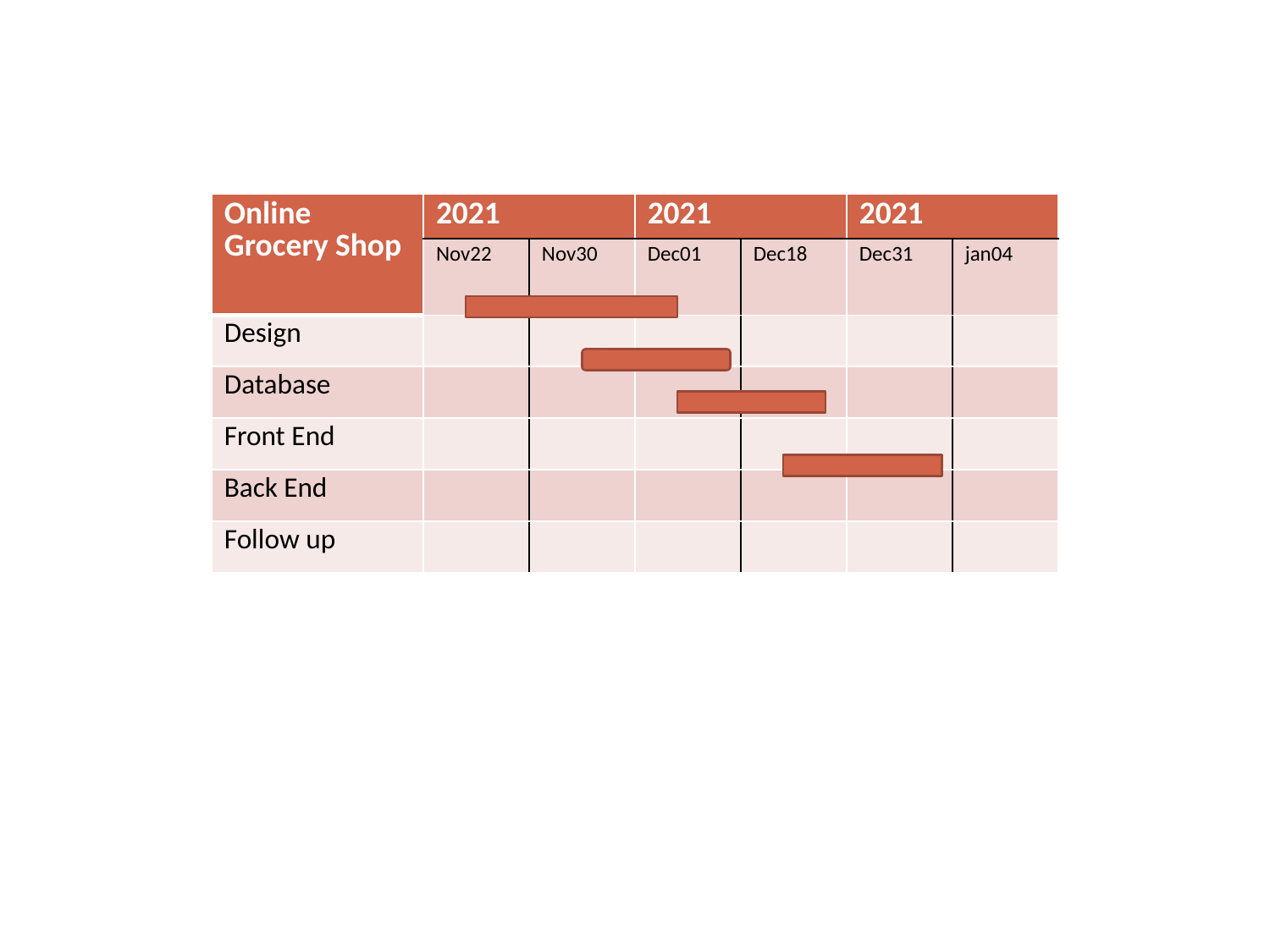

| Online Grocery Shop | 2021 |  | 2021 |  | 2021 |  |
| --- | --- | --- | --- | --- | --- | --- |
|  | Nov22 | Nov30 | Dec01 | Dec18 | Dec31 | jan04 |
| Design |  |  |  |  |  |  |
| Database |  |  |  |  |  |  |
| Front End |  |  |  |  |  |  |
| Back End |  |  |  |  |  |  |
| Follow up |  |  |  |  |  |  |